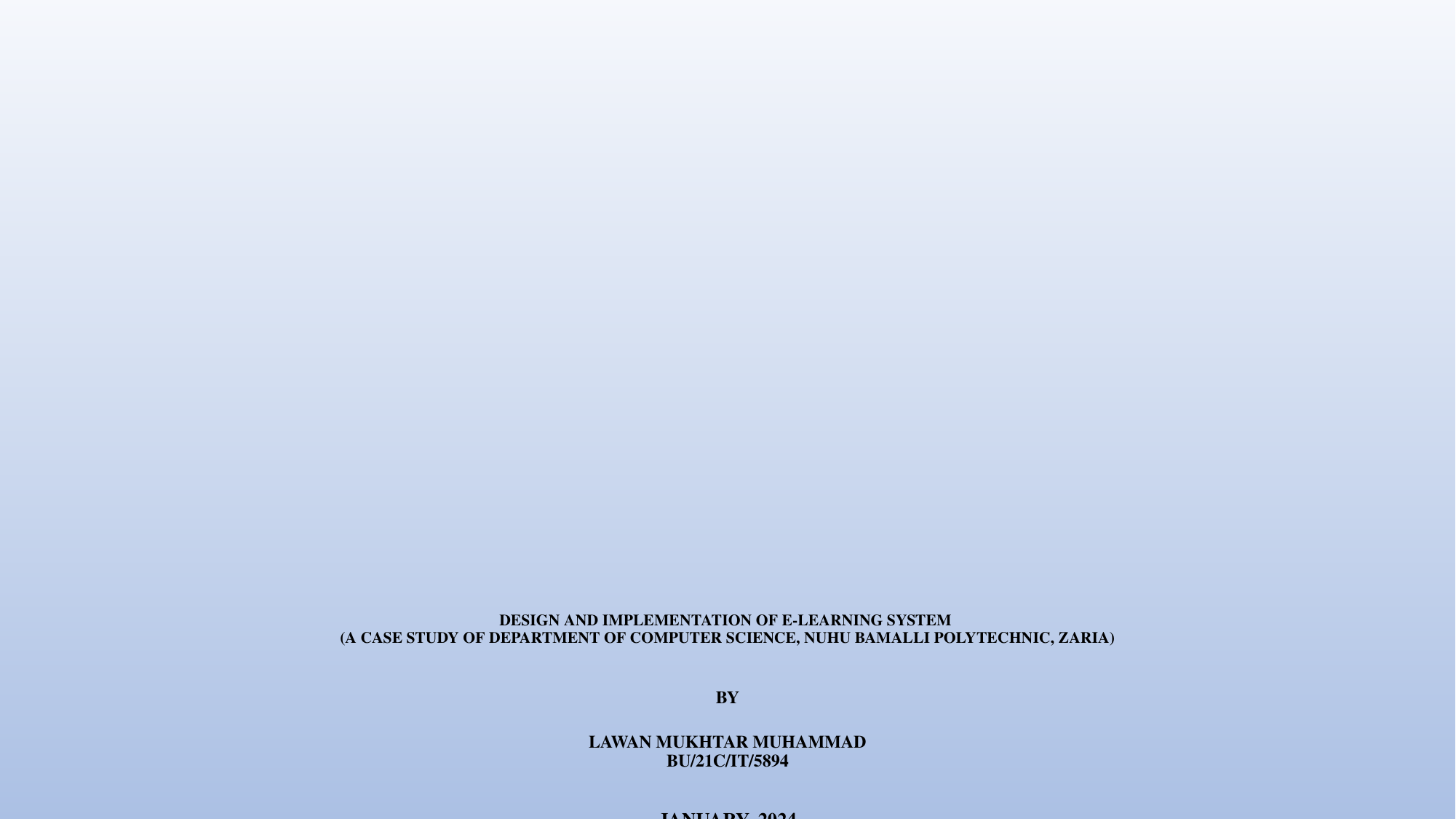

# DESIGN AND IMPLEMENTATION OF E-LEARNING SYSTEM (A CASE STUDY OF DEPARTMENT OF COMPUTER SCIENCE, NUHU BAMALLI POLYTECHNIC, ZARIA) BY LAWAN MUKHTAR MUHAMMAD BU/21C/IT/5894 JANUARY, 2024